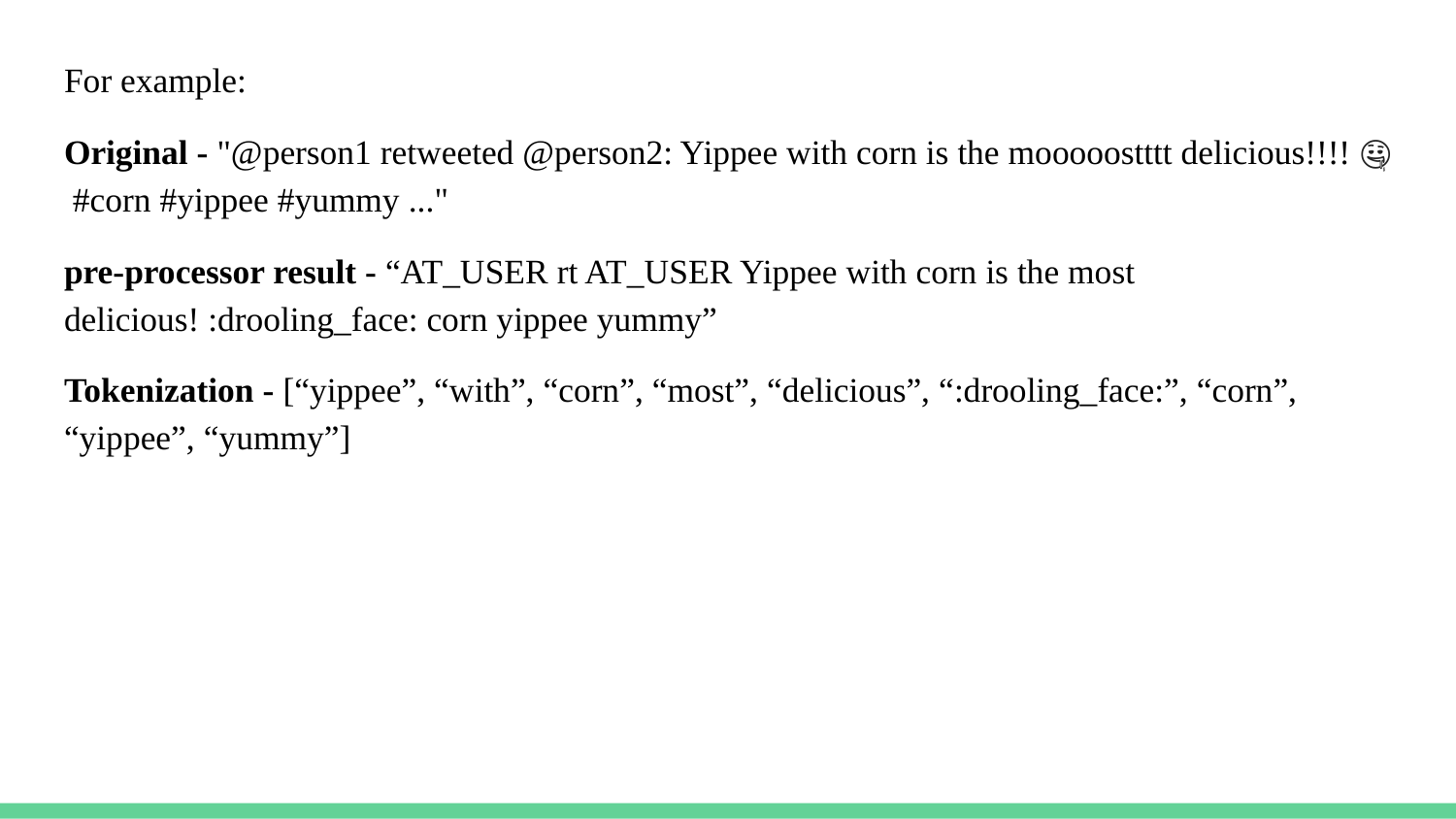

For example:
Original - "@person1 retweeted @person2: Yippee with corn is the mooooostttt delicious!!!! 🤤  #corn #yippee #yummy ..."
pre-processor result - “AT_USER rt AT_USER Yippee with corn is the most delicious! :drooling_face: corn yippee yummy”
Tokenization - [“yippee”, “with”, “corn”, “most”, “delicious”, “:drooling_face:”, “corn”, “yippee”, “yummy”]